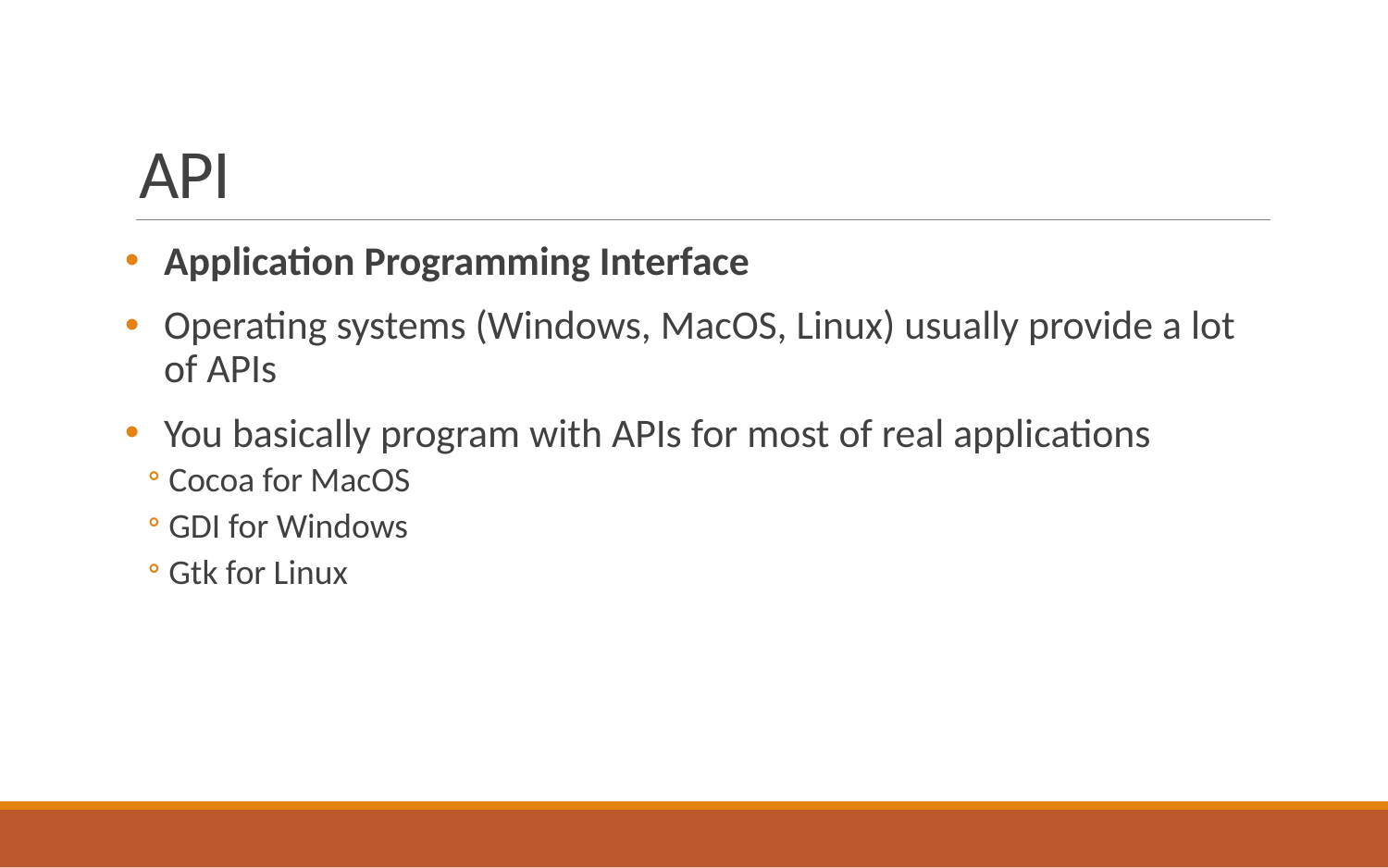

# API
Application Programming Interface
Operating systems (Windows, MacOS, Linux) usually provide a lot of APIs
You basically program with APIs for most of real applications
Cocoa for MacOS
GDI for Windows
Gtk for Linux